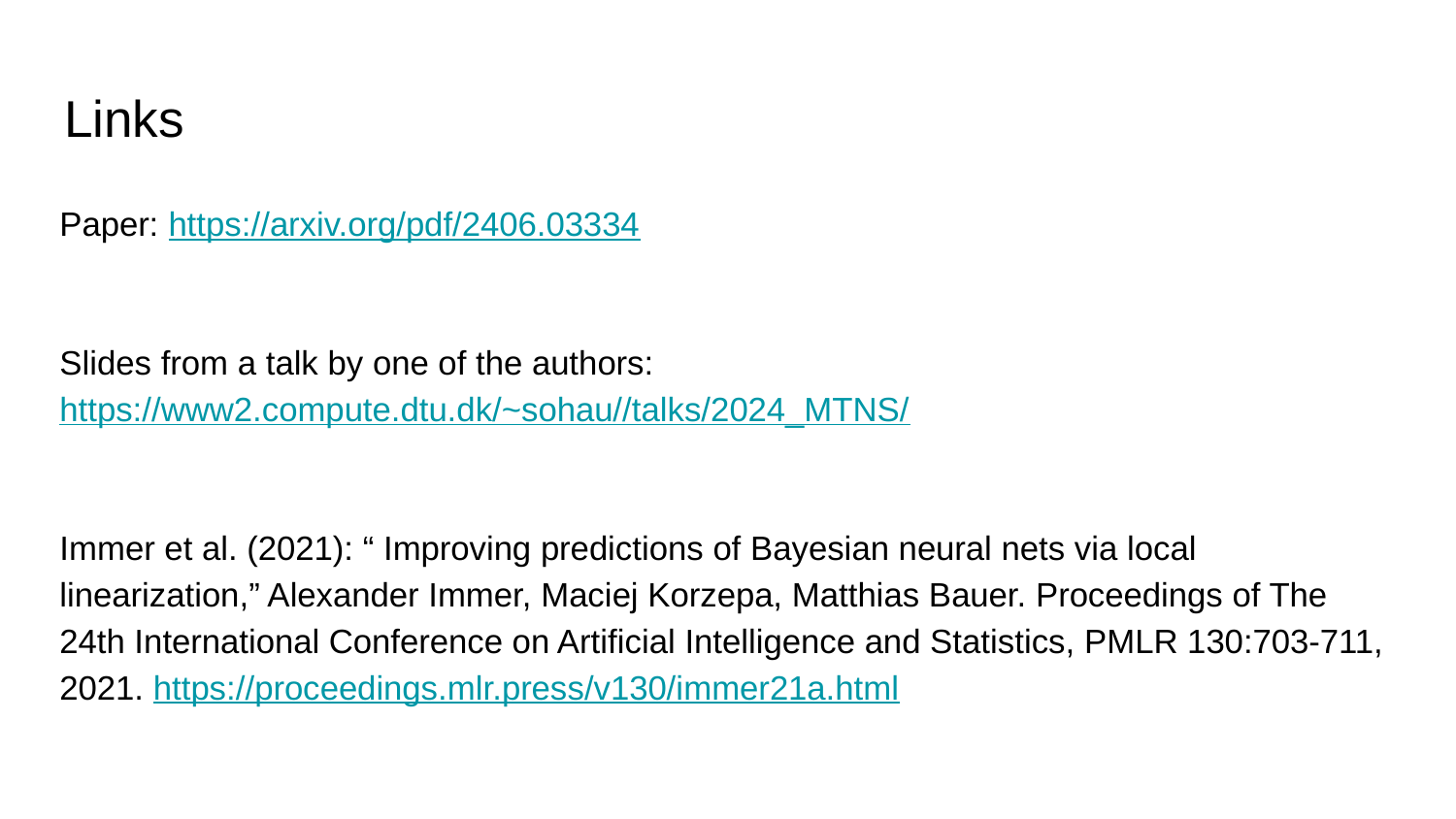

# Links
Paper: https://arxiv.org/pdf/2406.03334

Slides from a talk by one of the authors: https://www2.compute.dtu.dk/~sohau//talks/2024_MTNS/

Immer et al. (2021): “ Improving predictions of Bayesian neural nets via local linearization,” Alexander Immer, Maciej Korzepa, Matthias Bauer. Proceedings of The 24th International Conference on Artificial Intelligence and Statistics, PMLR 130:703-711, 2021. https://proceedings.mlr.press/v130/immer21a.html